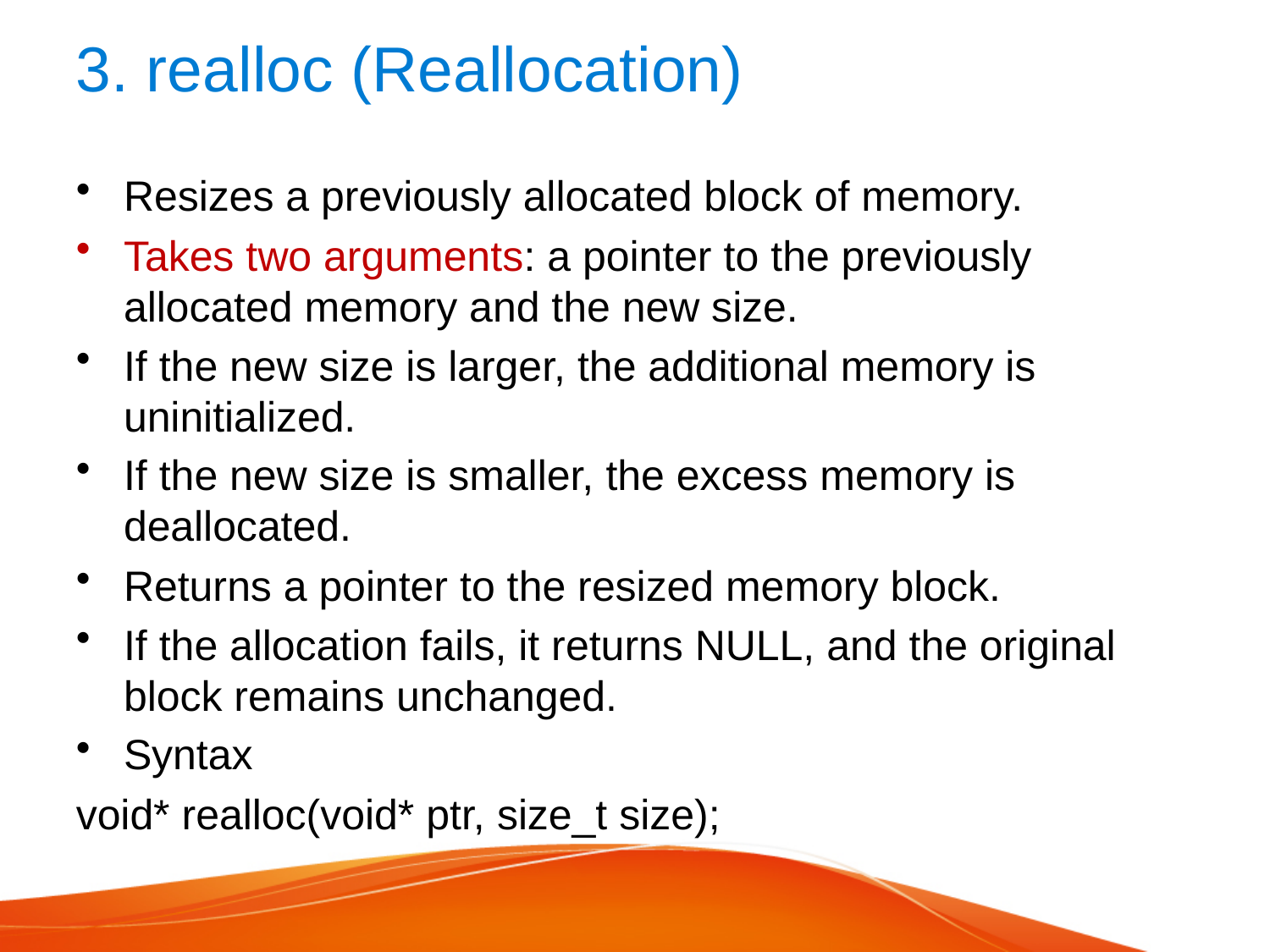

# 3. realloc (Reallocation)
Resizes a previously allocated block of memory.
Takes two arguments: a pointer to the previously allocated memory and the new size.
If the new size is larger, the additional memory is uninitialized.
If the new size is smaller, the excess memory is deallocated.
Returns a pointer to the resized memory block.
If the allocation fails, it returns NULL, and the original block remains unchanged.
Syntax
void* realloc(void* ptr, size_t size);